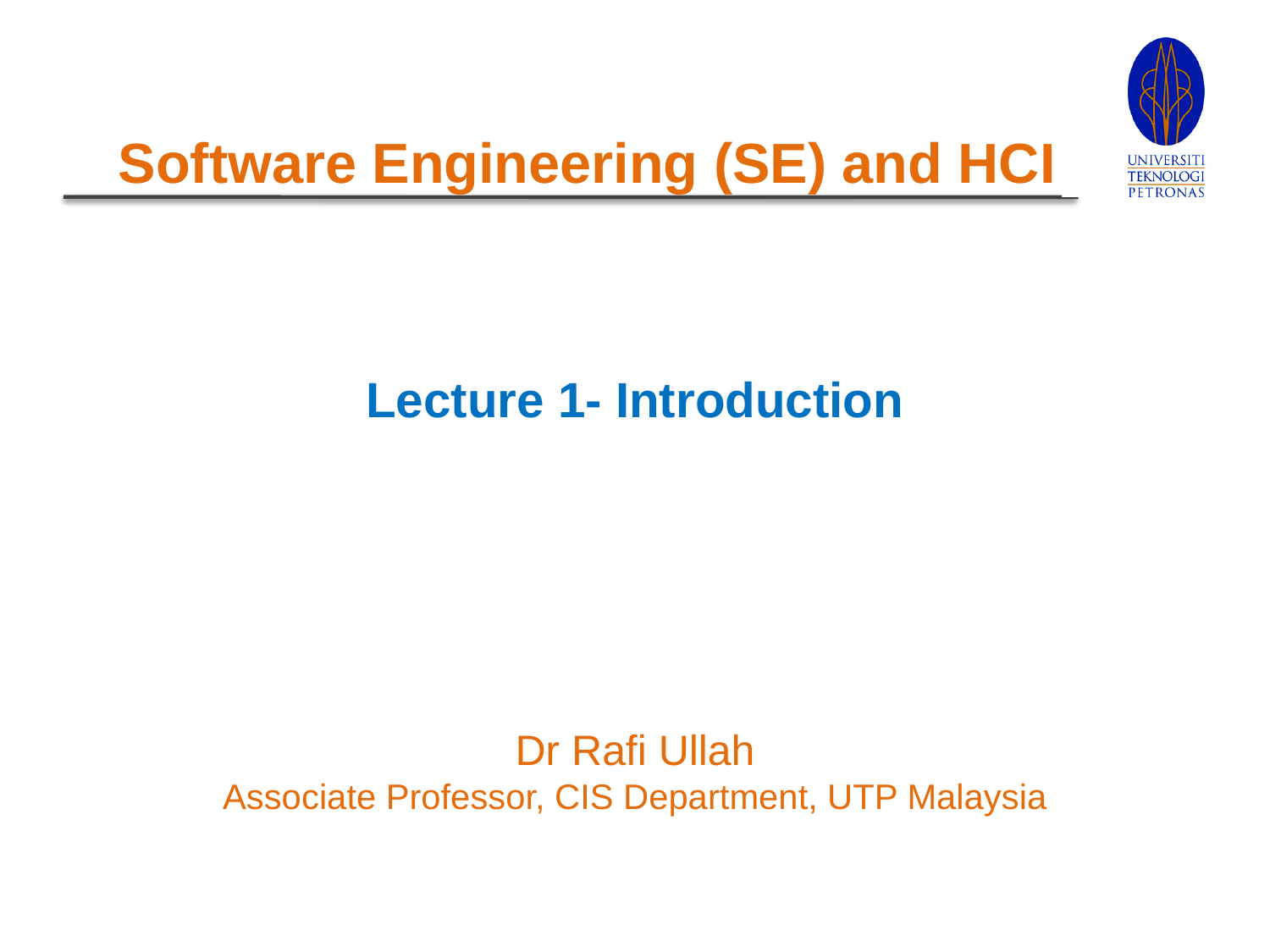

Software Engineering (SE) and HCI
# Lecture 1- Introduction

Dr Rafi Ullah
Associate Professor, CIS Department, UTP Malaysia